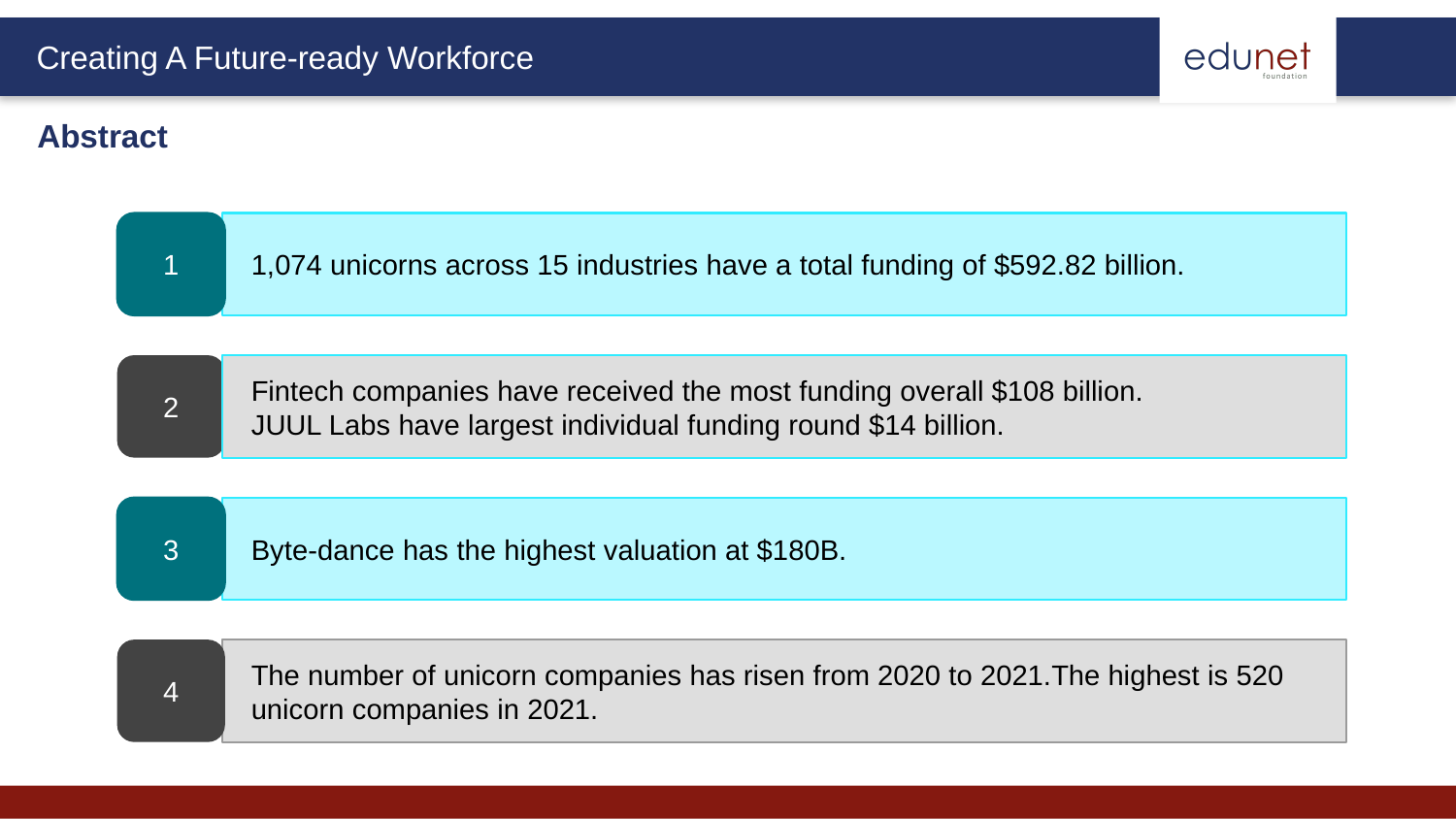

Abstract
1
1,074 unicorns across 15 industries have a total funding of $592.82 billion.
2
3
Byte-dance has the highest valuation at $180B.
4
The number of unicorn companies has risen from 2020 to 2021.The highest is 520 unicorn companies in 2021.
Fintech companies have received the most funding overall $108 billion.
JUUL Labs have largest individual funding round $14 billion.